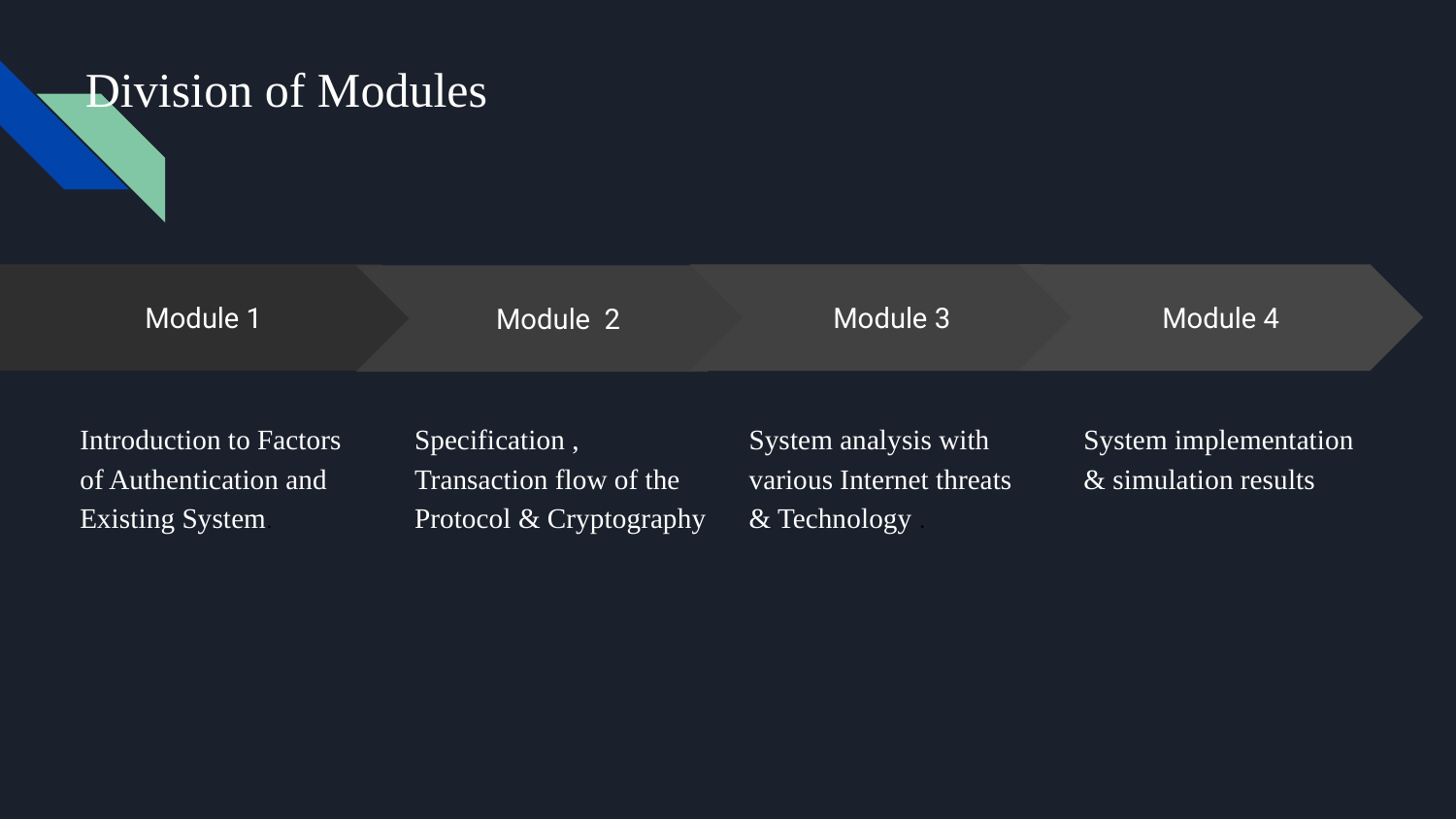

# Division of Modules

Module 3
System analysis with various Internet threats & Technology .
Module 4
System implementation & simulation results
Module 1
Introduction to Factors of Authentication and Existing System.
Module  2
Specification , Transaction flow of the Protocol & Cryptography